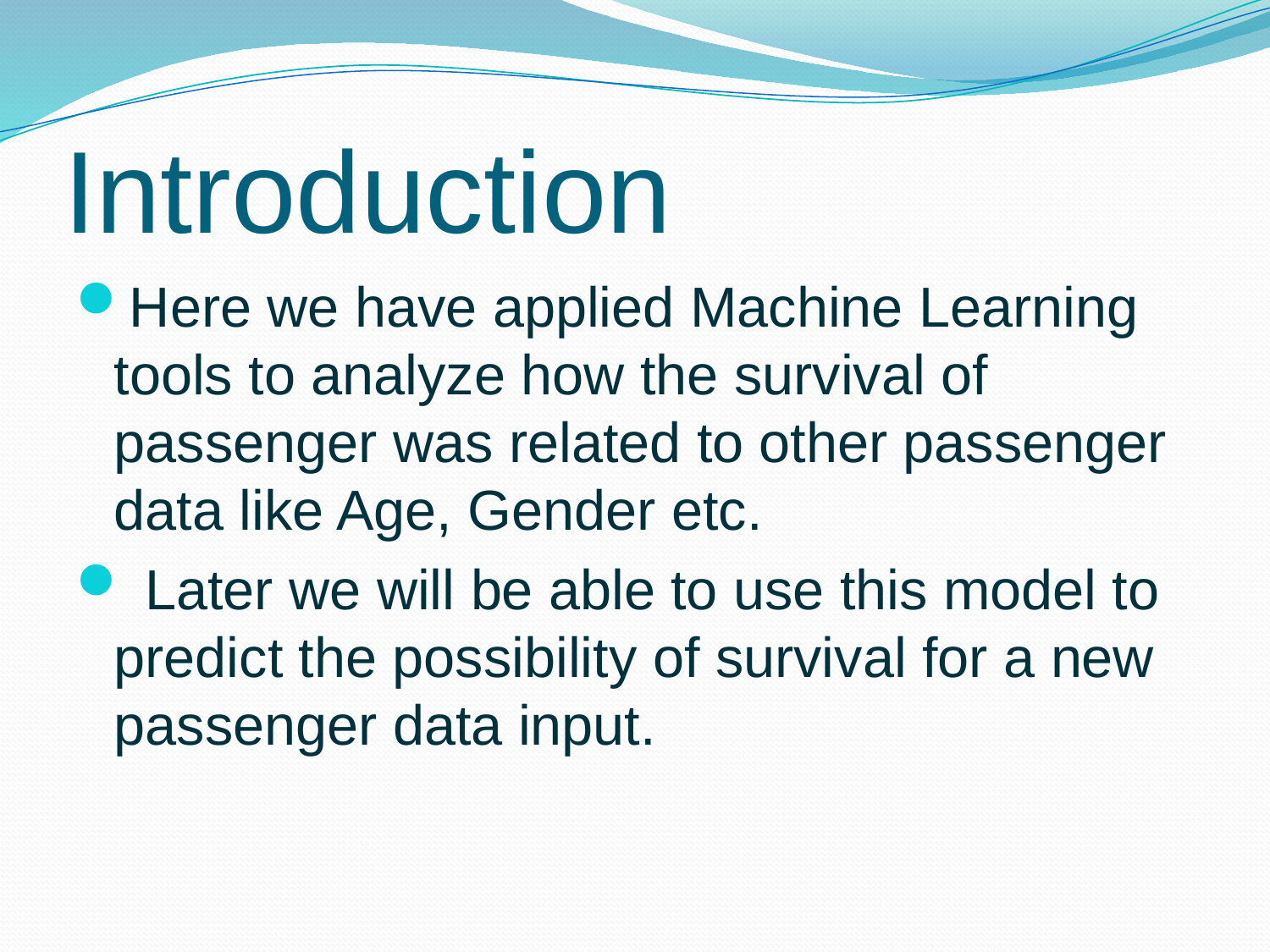

# Introduction
Here we have applied Machine Learning tools to analyze how the survival of passenger was related to other passenger data like Age, Gender etc.
 Later we will be able to use this model to predict the possibility of survival for a new passenger data input.